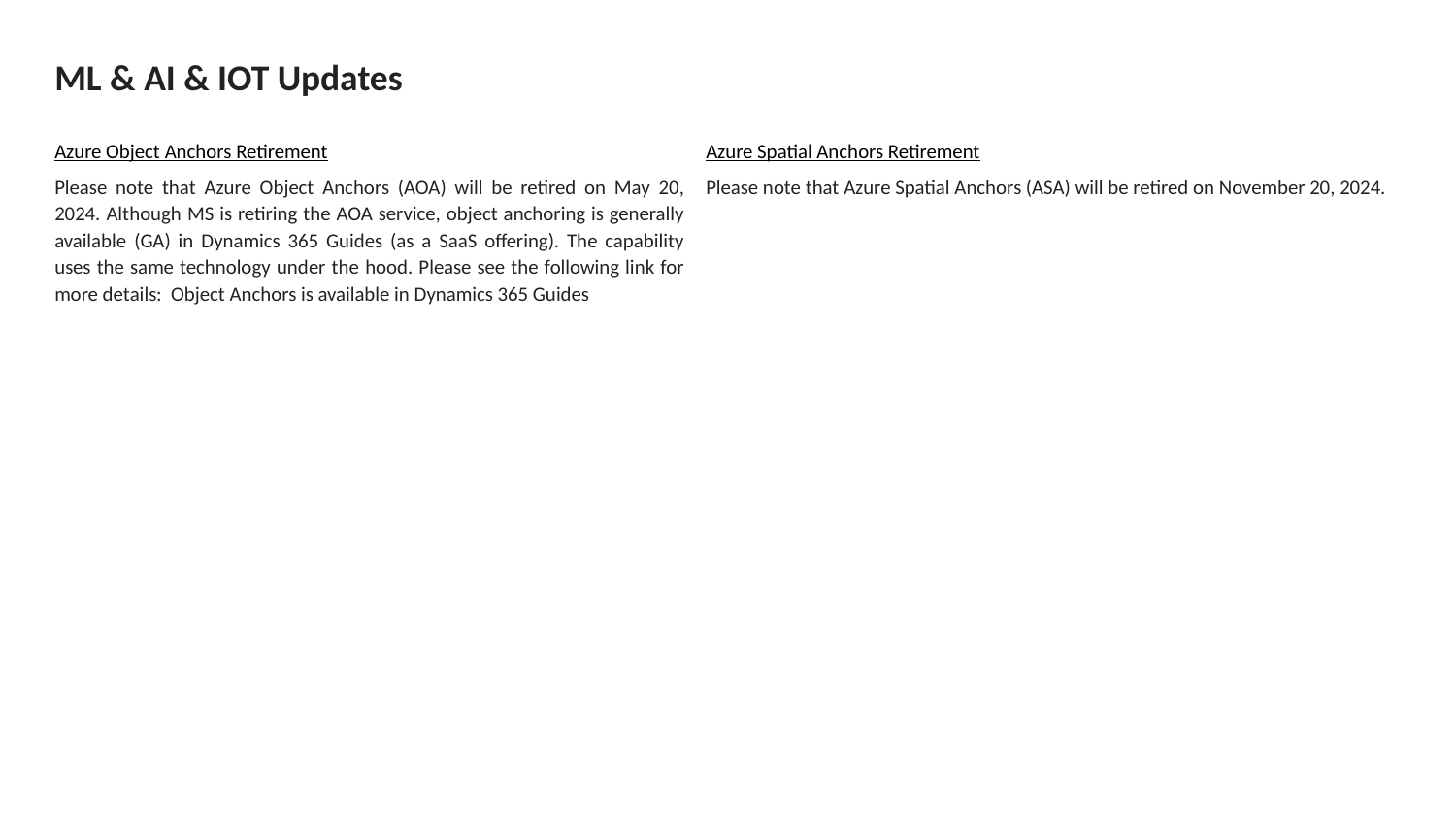

# ML & AI & IOT Updates
Azure Object Anchors Retirement
Please note that Azure Object Anchors (AOA) will be retired on May 20, 2024. Although MS is retiring the AOA service, object anchoring is generally available (GA) in Dynamics 365 Guides (as a SaaS offering). The capability uses the same technology under the hood. Please see the following link for more details:  Object Anchors is available in Dynamics 365 Guides
Azure Spatial Anchors Retirement
Please note that Azure Spatial Anchors (ASA) will be retired on November 20, 2024.